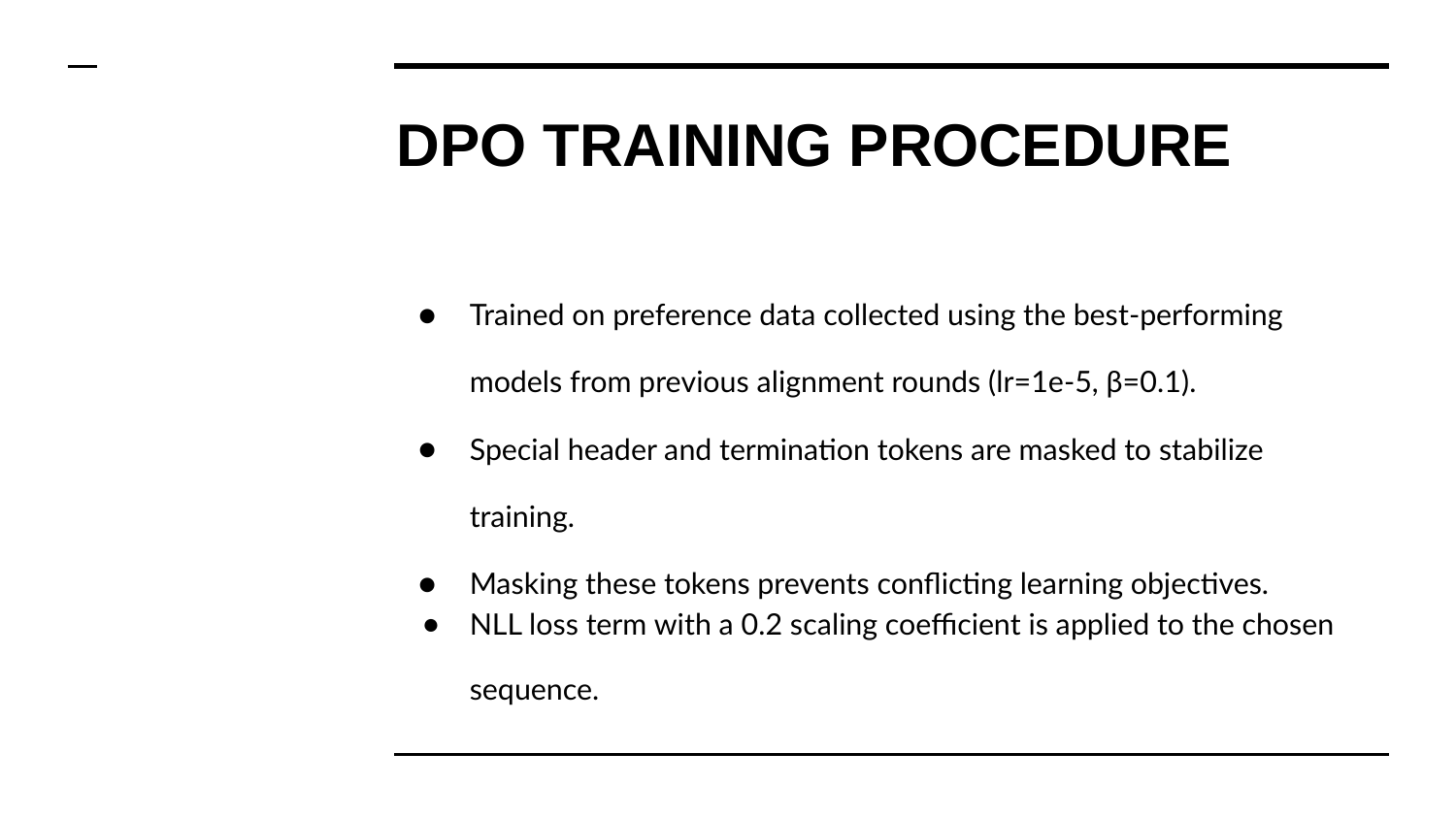

# DPO TRAINING PROCEDURE
Trained on preference data collected using the best-performing models from previous alignment rounds (lr=1e-5, β=0.1).
Special header and termination tokens are masked to stabilize training.
Masking these tokens prevents conflicting learning objectives.
NLL loss term with a 0.2 scaling coefficient is applied to the chosen
sequence.